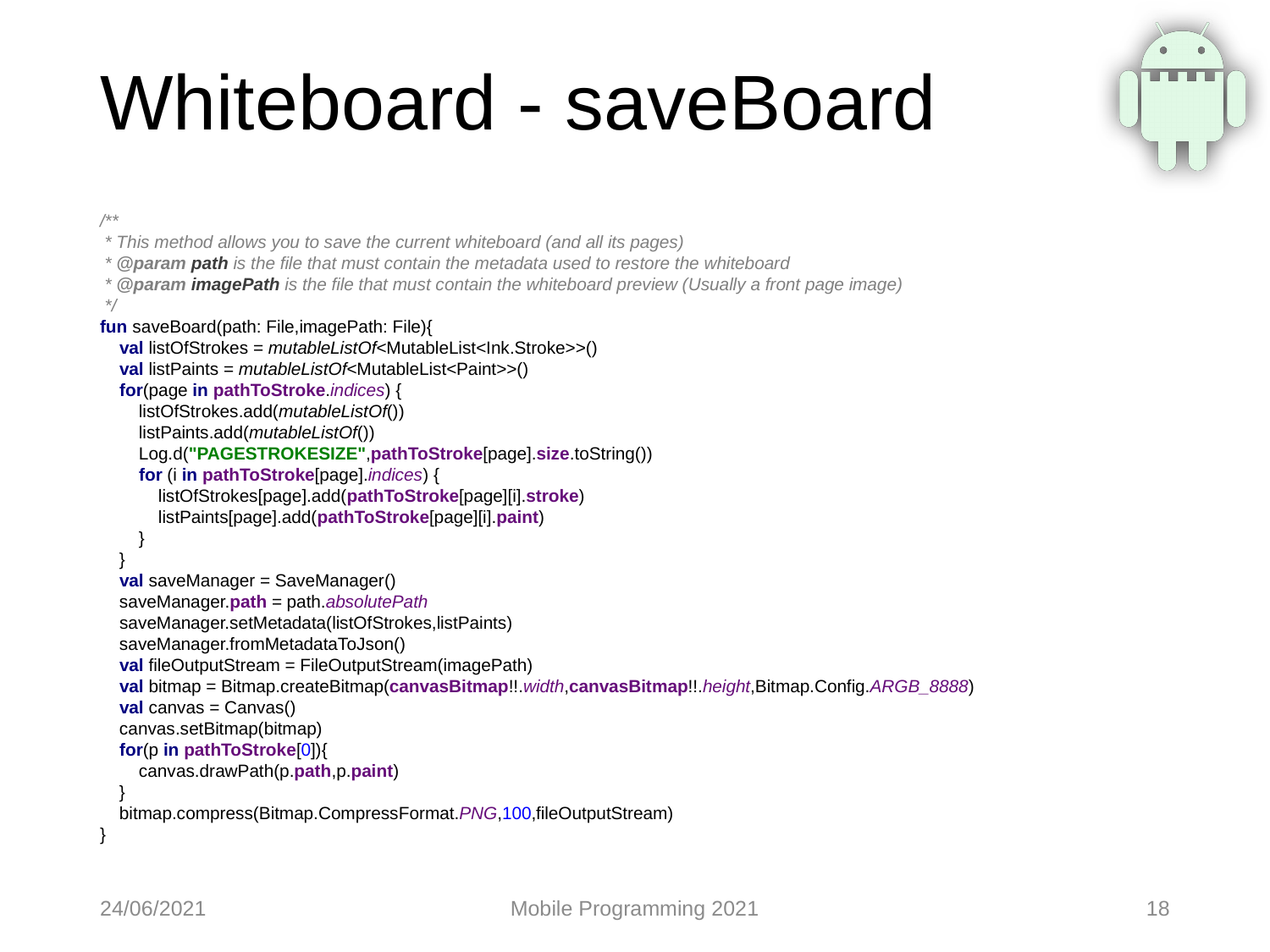

# Whiteboard - saveBoard
/**
 * This method allows you to save the current whiteboard (and all its pages)
 * @param path is the file that must contain the metadata used to restore the whiteboard
 * @param imagePath is the file that must contain the whiteboard preview (Usually a front page image)
 */
fun saveBoard(path: File,imagePath: File){
    val listOfStrokes = mutableListOf<MutableList<Ink.Stroke>>()
    val listPaints = mutableListOf<MutableList<Paint>>()
    for(page in pathToStroke.indices) {
        listOfStrokes.add(mutableListOf())
        listPaints.add(mutableListOf())
        Log.d("PAGESTROKESIZE",pathToStroke[page].size.toString())
        for (i in pathToStroke[page].indices) {
            listOfStrokes[page].add(pathToStroke[page][i].stroke)
            listPaints[page].add(pathToStroke[page][i].paint)
        }
    }
    val saveManager = SaveManager()
    saveManager.path = path.absolutePath
    saveManager.setMetadata(listOfStrokes,listPaints)
    saveManager.fromMetadataToJson()
    val fileOutputStream = FileOutputStream(imagePath)
    val bitmap = Bitmap.createBitmap(canvasBitmap!!.width,canvasBitmap!!.height,Bitmap.Config.ARGB_8888)
    val canvas = Canvas()
    canvas.setBitmap(bitmap)
    for(p in pathToStroke[0]){
        canvas.drawPath(p.path,p.paint)
    }
    bitmap.compress(Bitmap.CompressFormat.PNG,100,fileOutputStream)
}
24/06/2021
Mobile Programming 2021
18